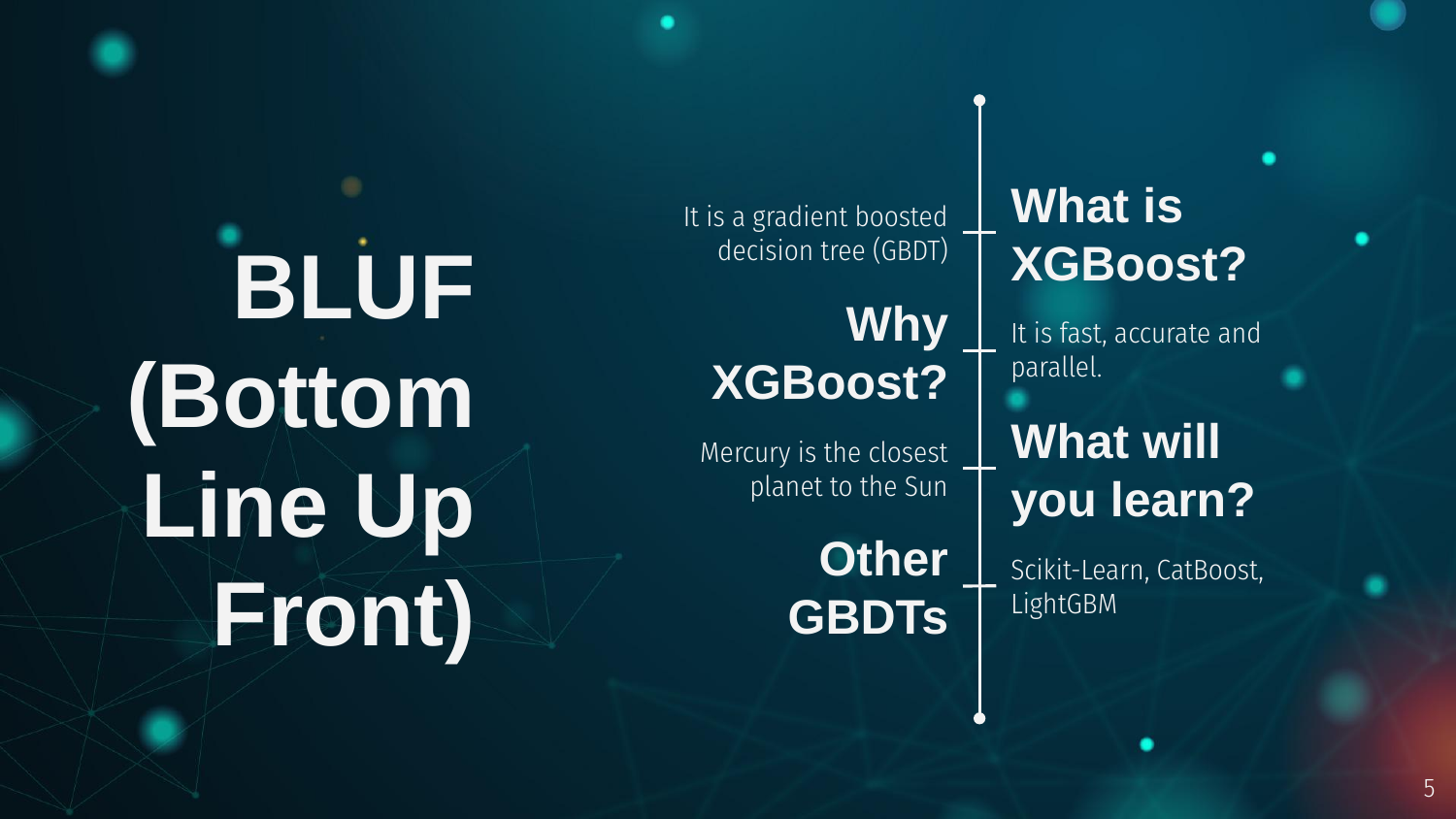

It is a gradient boosted decision tree (GBDT)
What is XGBoost?
# BLUF (Bottom Line Up Front)
Why XGBoost?
It is fast, accurate and parallel.
Mercury is the closest planet to the Sun
What will you learn?
Scikit-Learn, CatBoost, LightGBM
Other GBDTs
5